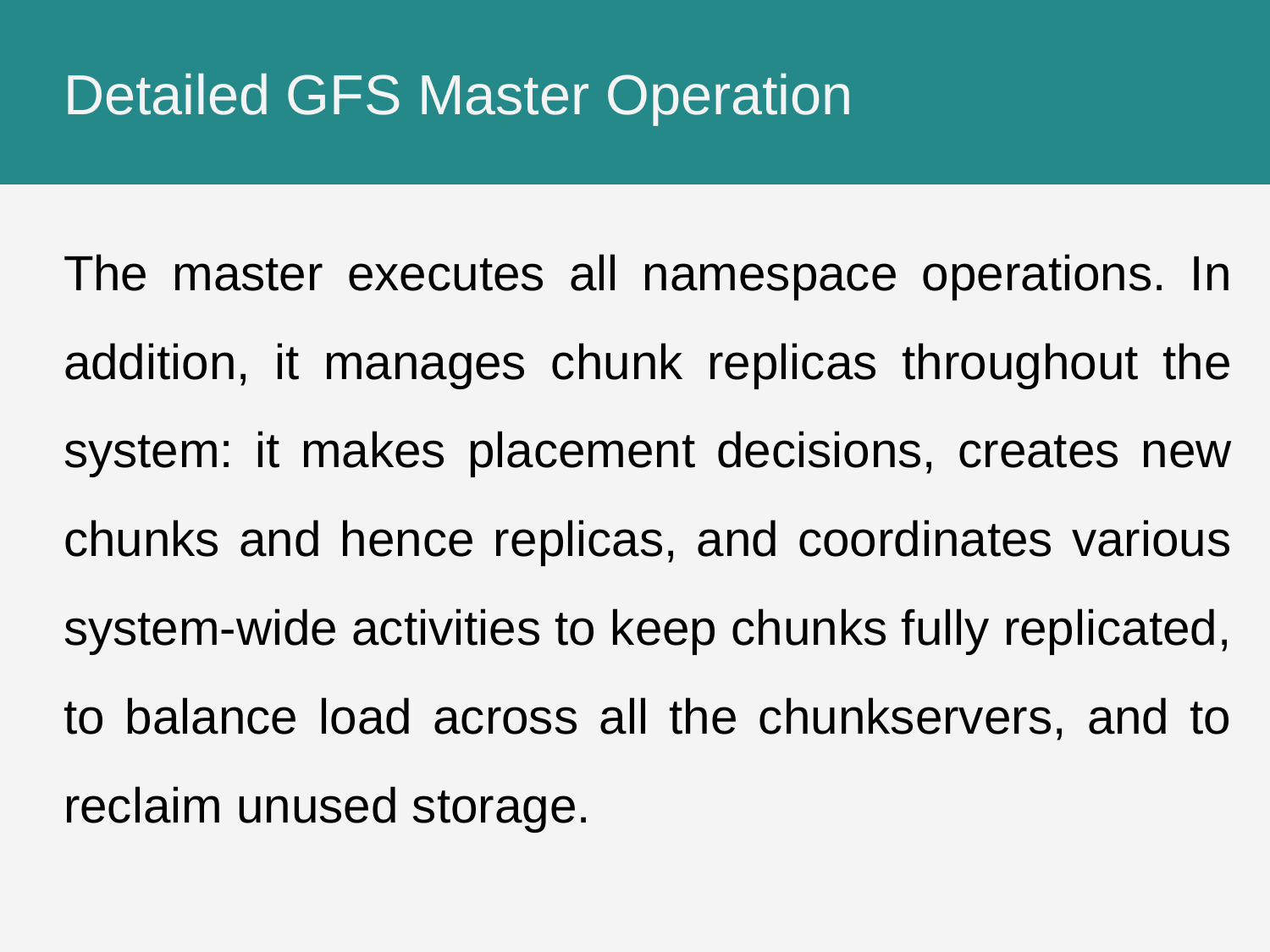

# Detailed GFS Master Operation
The master executes all namespace operations. In addition, it manages chunk replicas throughout the system: it makes placement decisions, creates new chunks and hence replicas, and coordinates various system-wide activities to keep chunks fully replicated, to balance load across all the chunkservers, and to reclaim unused storage.